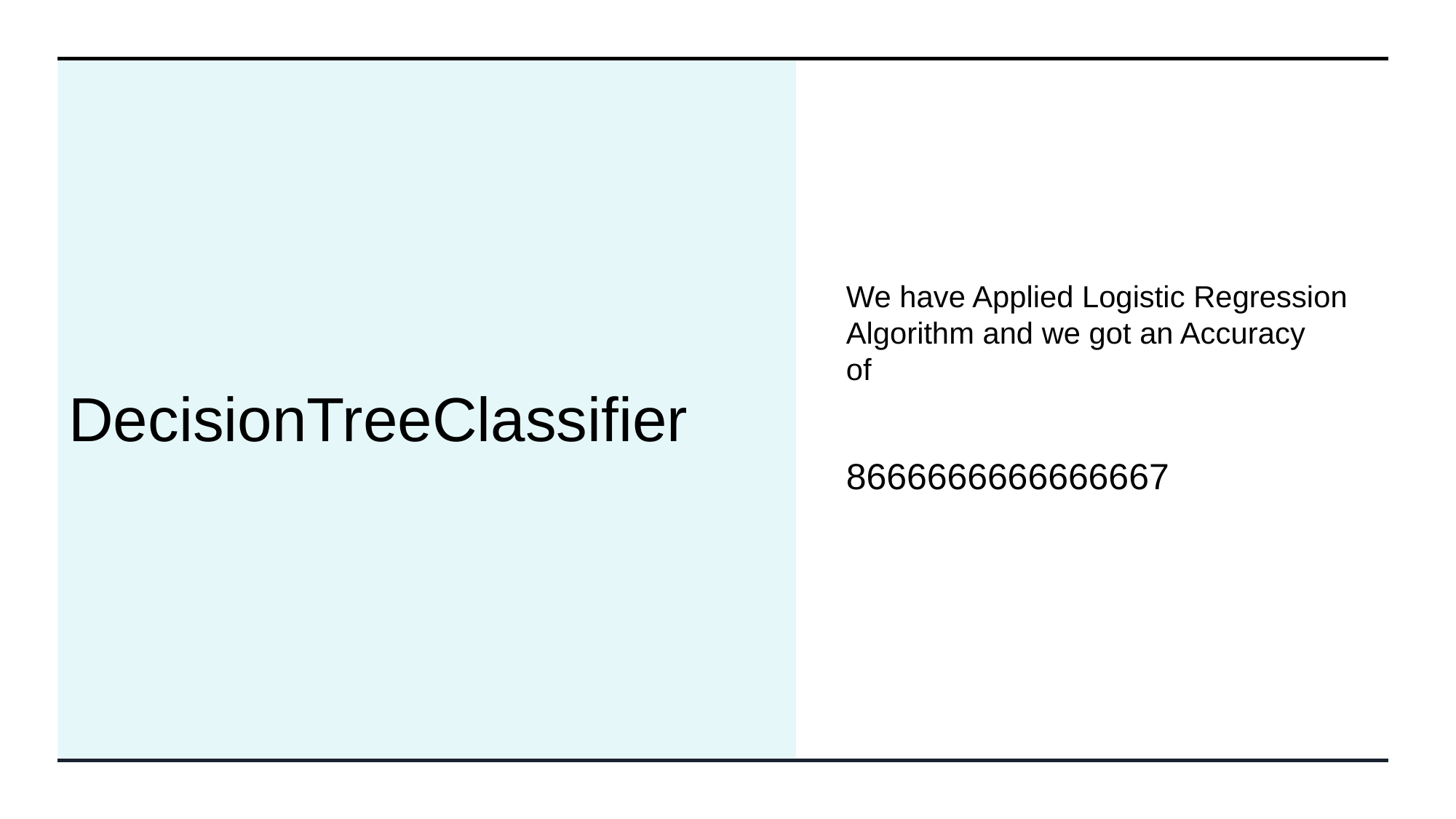

# DecisionTreeClassifier
We have Applied Logistic Regression Algorithm and we got an Accuracy of

8666666666666667